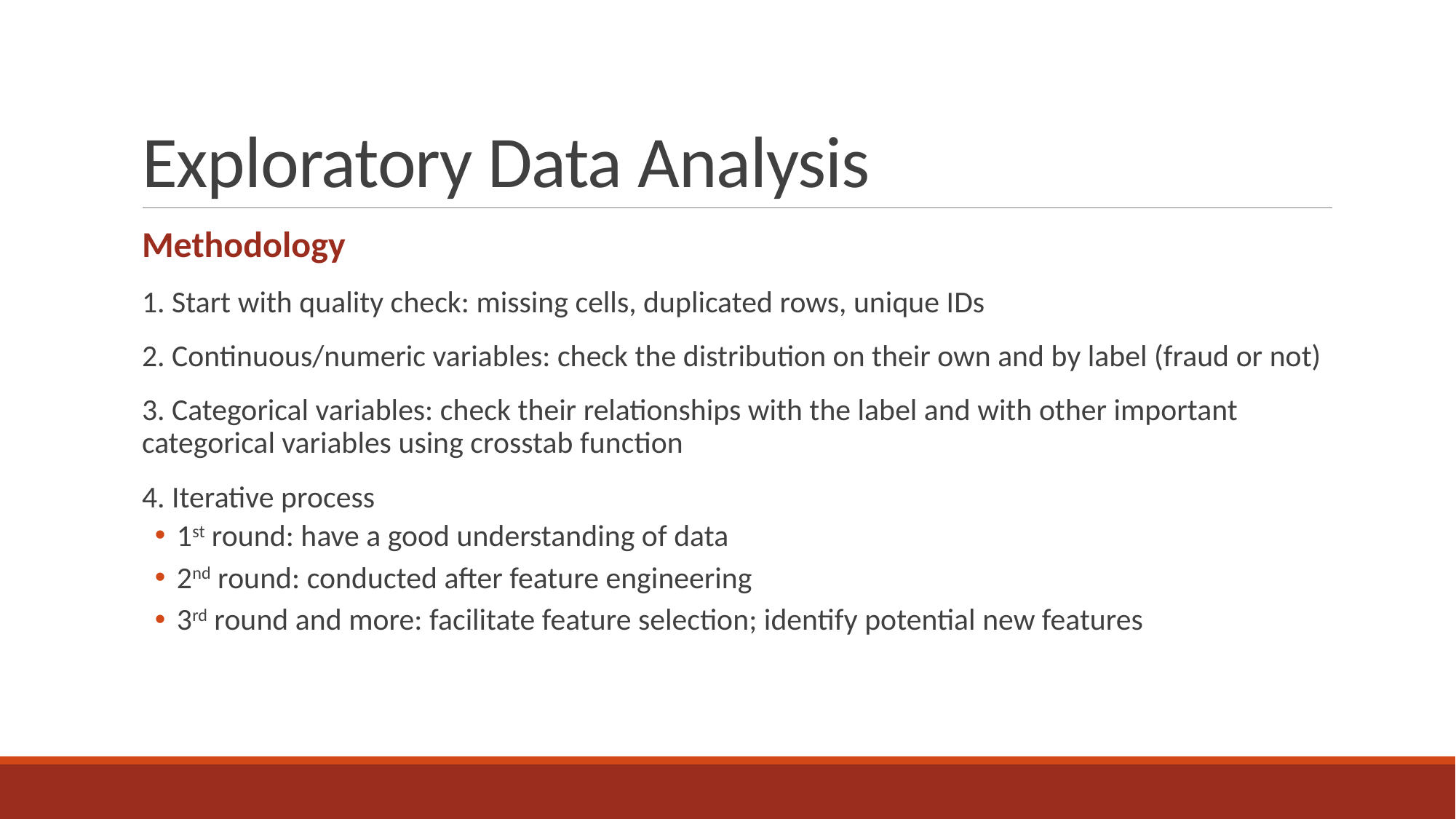

# Exploratory Data Analysis
Methodology
1. Start with quality check: missing cells, duplicated rows, unique IDs
2. Continuous/numeric variables: check the distribution on their own and by label (fraud or not)
3. Categorical variables: check their relationships with the label and with other important categorical variables using crosstab function
4. Iterative process
1st round: have a good understanding of data
2nd round: conducted after feature engineering
3rd round and more: facilitate feature selection; identify potential new features